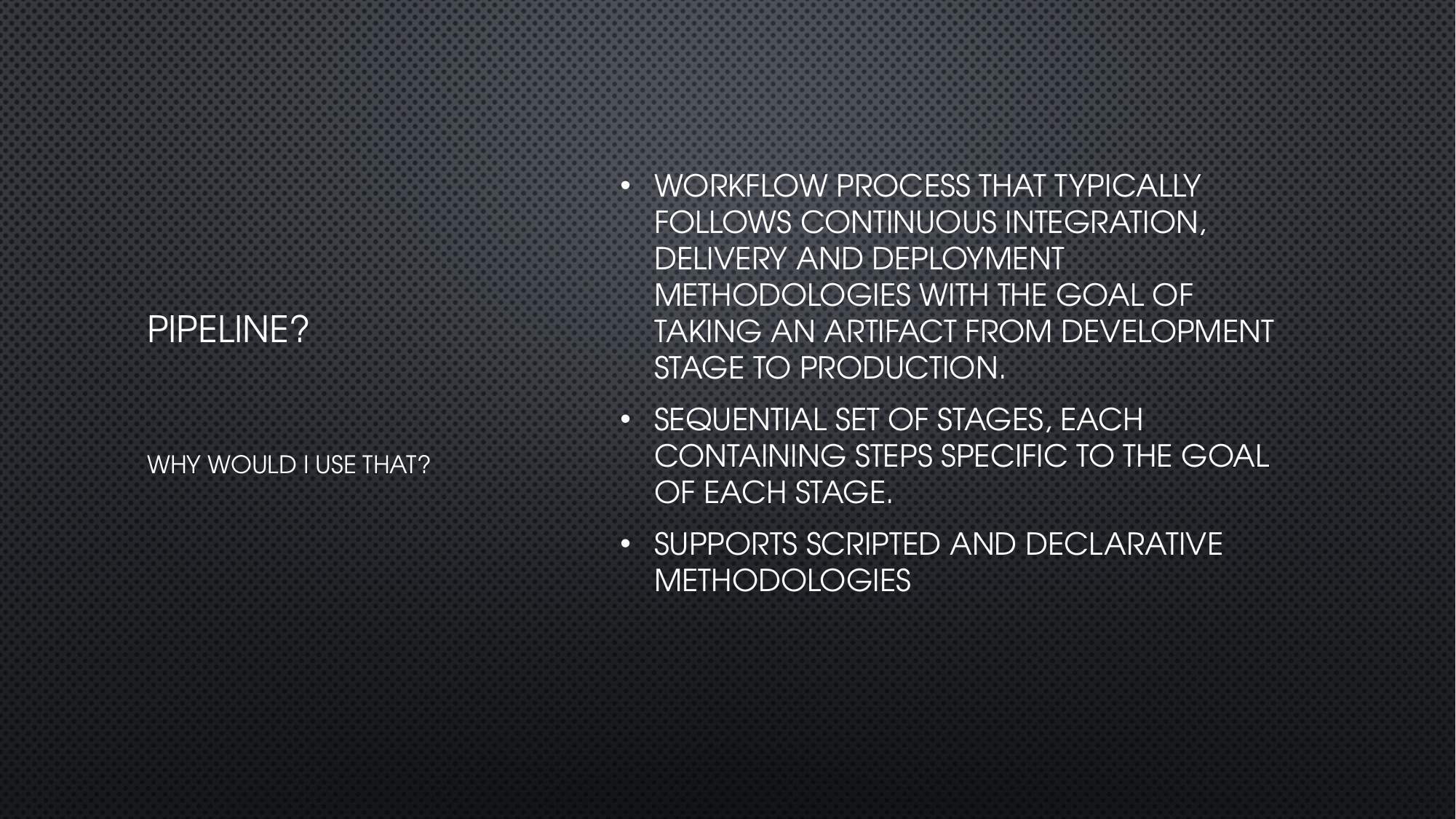

Workflow process that typically follows continuous integration, delivery and deployment methodologies with the goal of taking an artifact from development stage to production.
Sequential set of stages, each containing steps specific to the goal of each stage.
Supports scripted and declarative methodologies
# Pipeline?
Why would I use that?